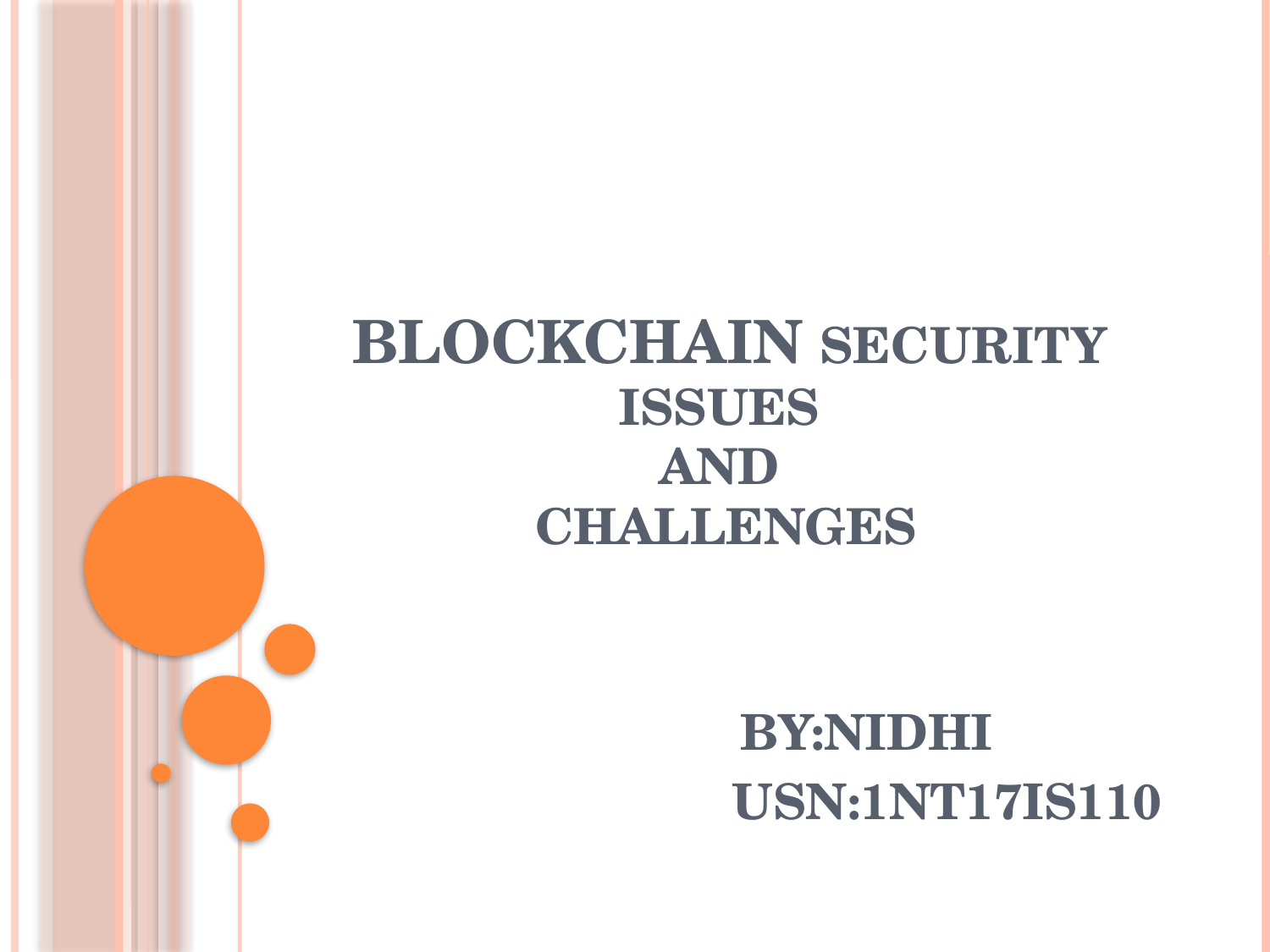

# Blockchain Security Issues and Challenges
                 BY:NIDHI
USN:1NT17IS110